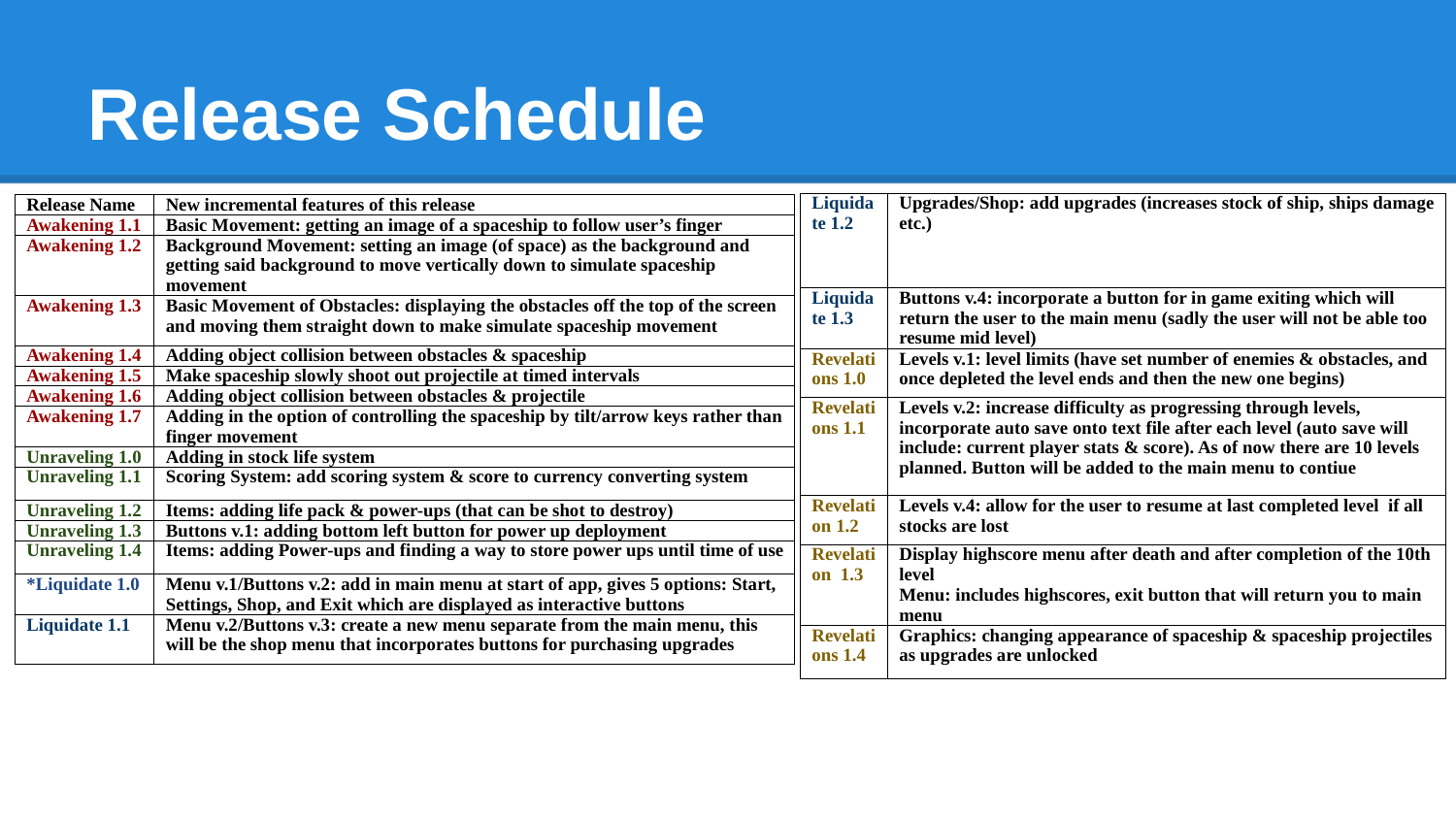

# Release Schedule
| Liquidate 1.2 | Upgrades/Shop: add upgrades (increases stock of ship, ships damage etc.) |
| --- | --- |
| Liquidate 1.3 | Buttons v.4: incorporate a button for in game exiting which will return the user to the main menu (sadly the user will not be able too resume mid level) |
| Revelations 1.0 | Levels v.1: level limits (have set number of enemies & obstacles, and once depleted the level ends and then the new one begins) |
| Revelations 1.1 | Levels v.2: increase difficulty as progressing through levels, incorporate auto save onto text file after each level (auto save will include: current player stats & score). As of now there are 10 levels planned. Button will be added to the main menu to contiue |
| Revelation 1.2 | Levels v.4: allow for the user to resume at last completed level if all stocks are lost |
| Revelation 1.3 | Display highscore menu after death and after completion of the 10th level Menu: includes highscores, exit button that will return you to main menu |
| Revelations 1.4 | Graphics: changing appearance of spaceship & spaceship projectiles as upgrades are unlocked |
| Release Name | New incremental features of this release |
| --- | --- |
| Awakening 1.1 | Basic Movement: getting an image of a spaceship to follow user’s finger |
| Awakening 1.2 | Background Movement: setting an image (of space) as the background and getting said background to move vertically down to simulate spaceship movement |
| Awakening 1.3 | Basic Movement of Obstacles: displaying the obstacles off the top of the screen and moving them straight down to make simulate spaceship movement |
| Awakening 1.4 | Adding object collision between obstacles & spaceship |
| Awakening 1.5 | Make spaceship slowly shoot out projectile at timed intervals |
| Awakening 1.6 | Adding object collision between obstacles & projectile |
| Awakening 1.7 | Adding in the option of controlling the spaceship by tilt/arrow keys rather than finger movement |
| Unraveling 1.0 | Adding in stock life system |
| Unraveling 1.1 | Scoring System: add scoring system & score to currency converting system |
| Unraveling 1.2 | Items: adding life pack & power-ups (that can be shot to destroy) |
| Unraveling 1.3 | Buttons v.1: adding bottom left button for power up deployment |
| Unraveling 1.4 | Items: adding Power-ups and finding a way to store power ups until time of use |
| \*Liquidate 1.0 | Menu v.1/Buttons v.2: add in main menu at start of app, gives 5 options: Start, Settings, Shop, and Exit which are displayed as interactive buttons |
| Liquidate 1.1 | Menu v.2/Buttons v.3: create a new menu separate from the main menu, this will be the shop menu that incorporates buttons for purchasing upgrades |